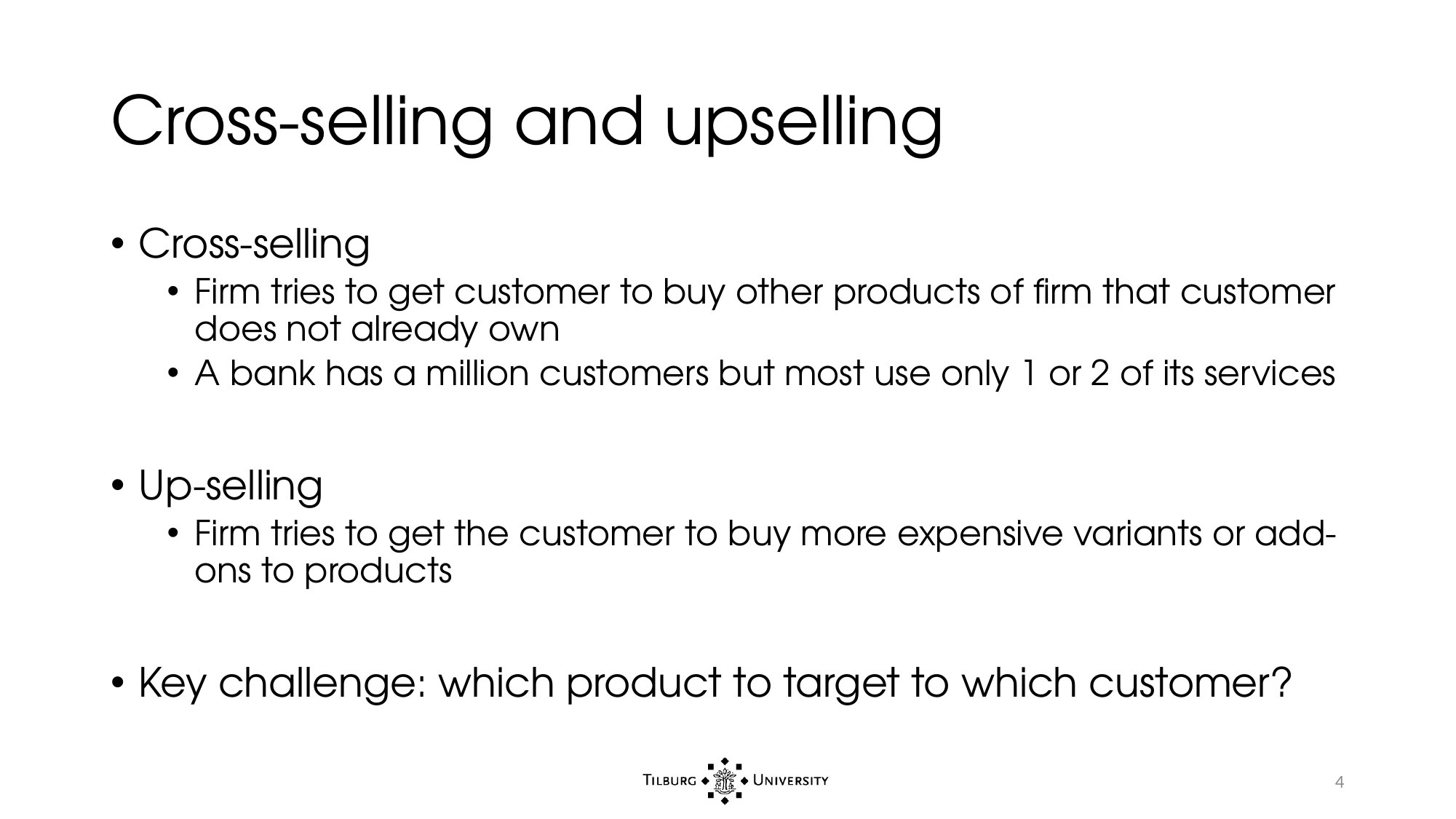

# Cross-selling and upselling
Cross-selling
Firm tries to get customer to buy other products of firm that customer does not already own
A bank has a million customers but most use only 1 or 2 of its services

Up-selling
Firm tries to get the customer to buy more expensive variants or add-ons to products

Key challenge: which product to target to which customer?
4